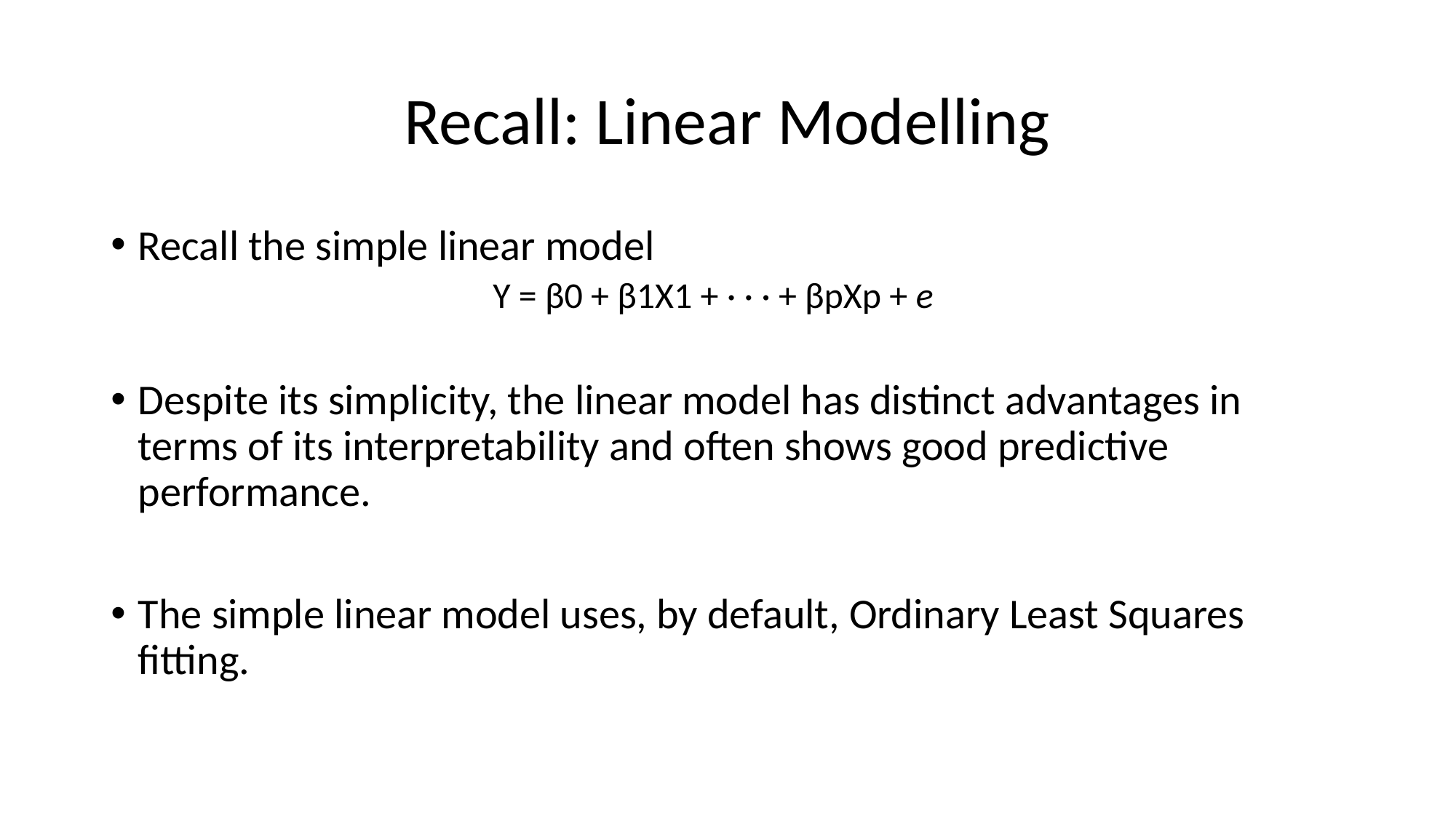

# Recall: Linear Modelling
Recall the simple linear model
			Y = β0 + β1X1 + · · · + βpXp + e

Despite its simplicity, the linear model has distinct advantages in terms of its interpretability and often shows good predictive performance.

The simple linear model uses, by default, Ordinary Least Squares fitting.